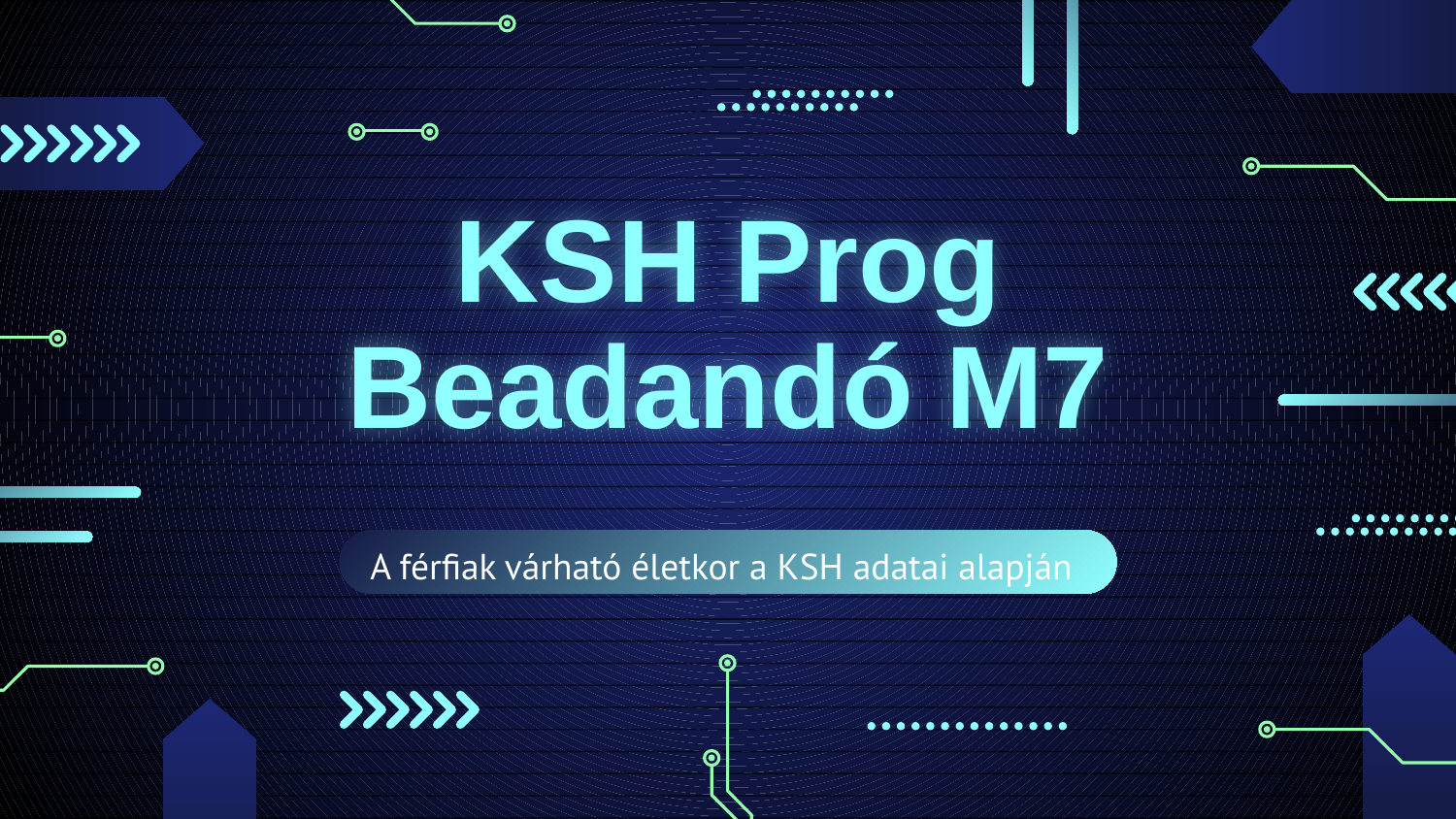

# KSH Prog Beadandó M7

A férfiak várható életkor a KSH adatai alapján